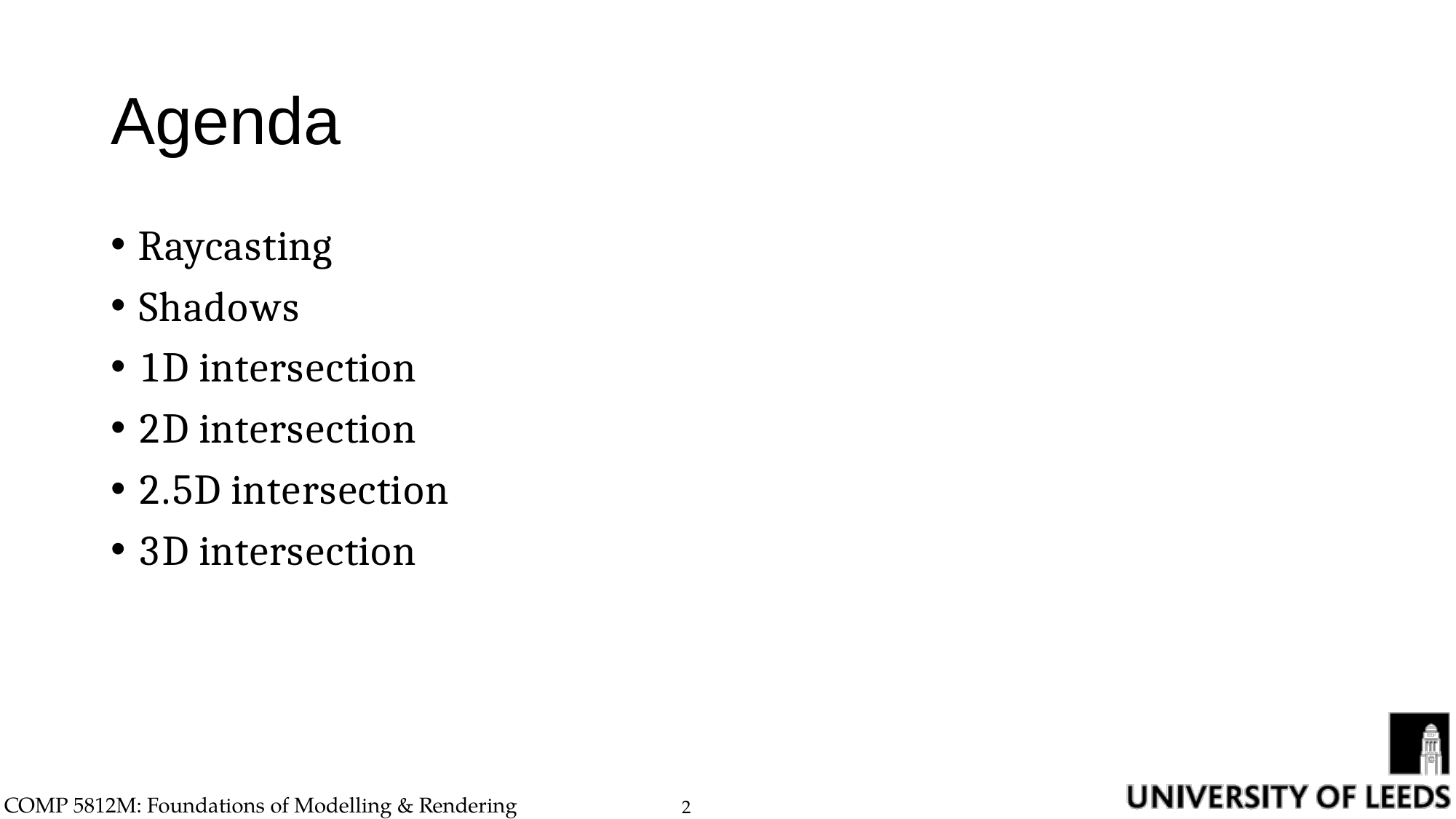

# Agenda
Raycasting
Shadows
1D intersection
2D intersection
2.5D intersection
3D intersection